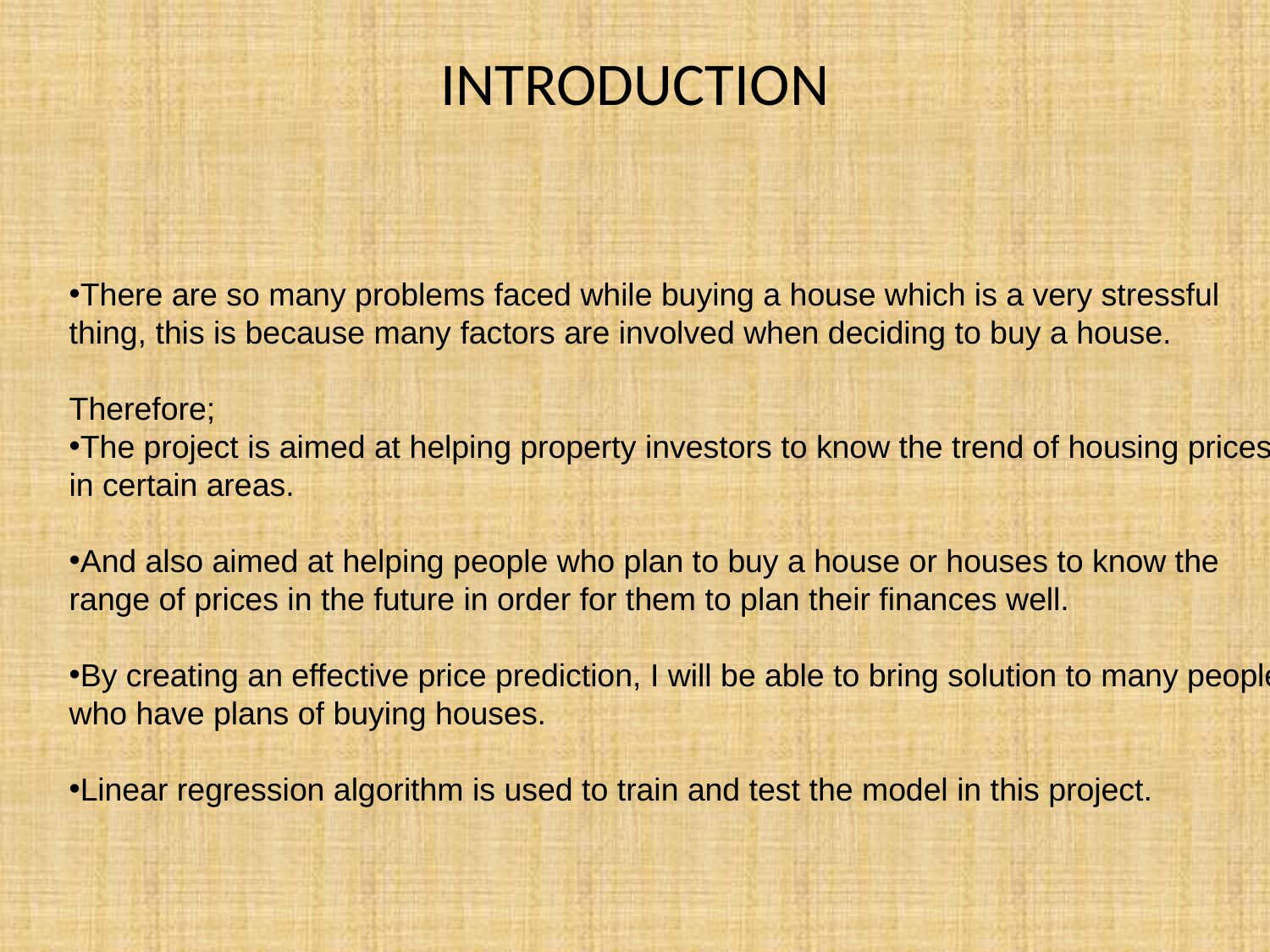

# INTRODUCTION
There are so many problems faced while buying a house which is a very stressful
thing, this is because many factors are involved when deciding to buy a house.

Therefore;
The project is aimed at helping property investors to know the trend of housing prices
in certain areas.

And also aimed at helping people who plan to buy a house or houses to know the
range of prices in the future in order for them to plan their finances well.

By creating an effective price prediction, I will be able to bring solution to many people
who have plans of buying houses.

Linear regression algorithm is used to train and test the model in this project.